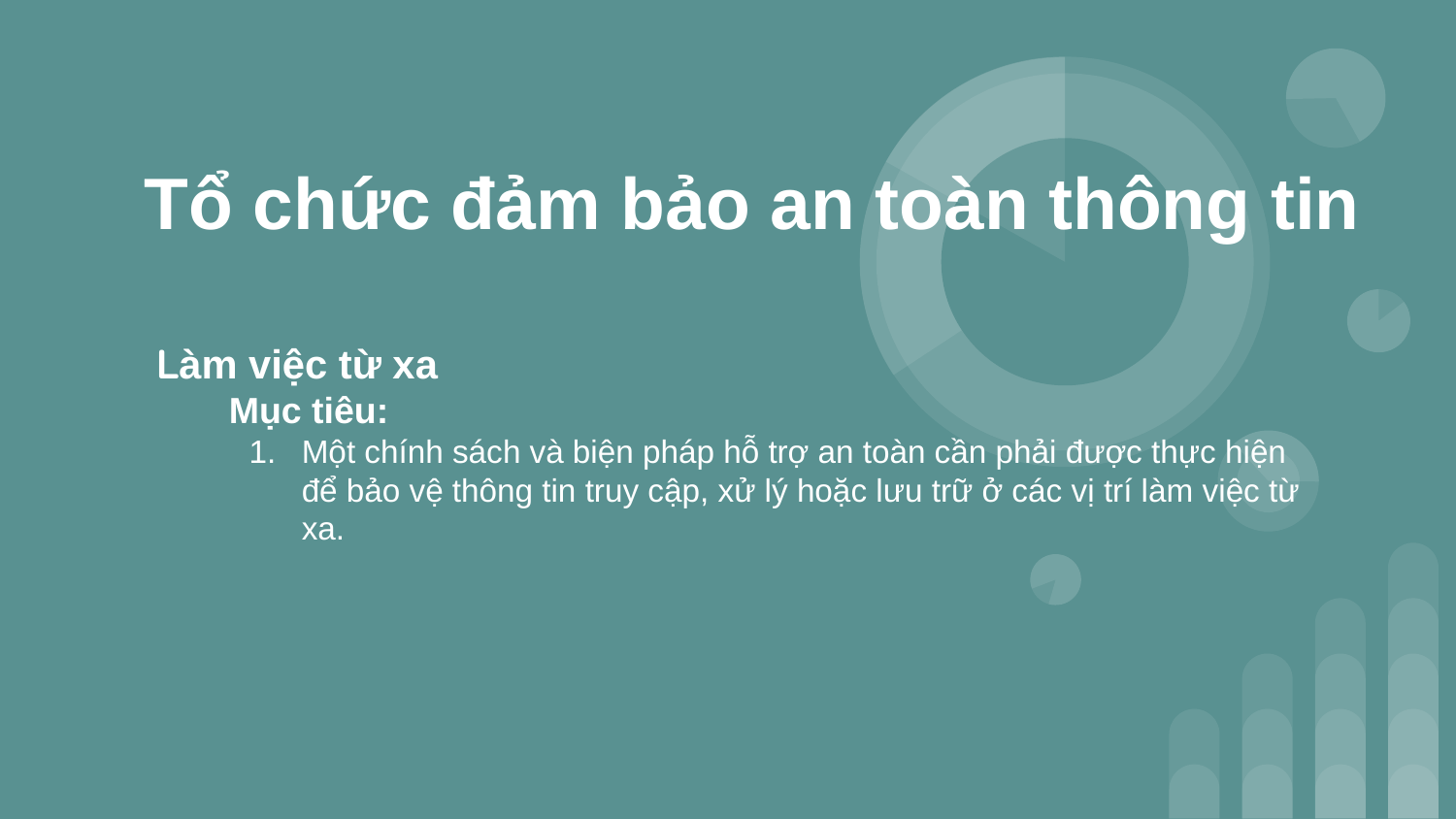

# Tổ chức đảm bảo an toàn thông tin
Làm việc từ xa
Mục tiêu:
Một chính sách và biện pháp hỗ trợ an toàn cần phải được thực hiện để bảo vệ thông tin truy cập, xử lý hoặc lưu trữ ở các vị trí làm việc từ xa.